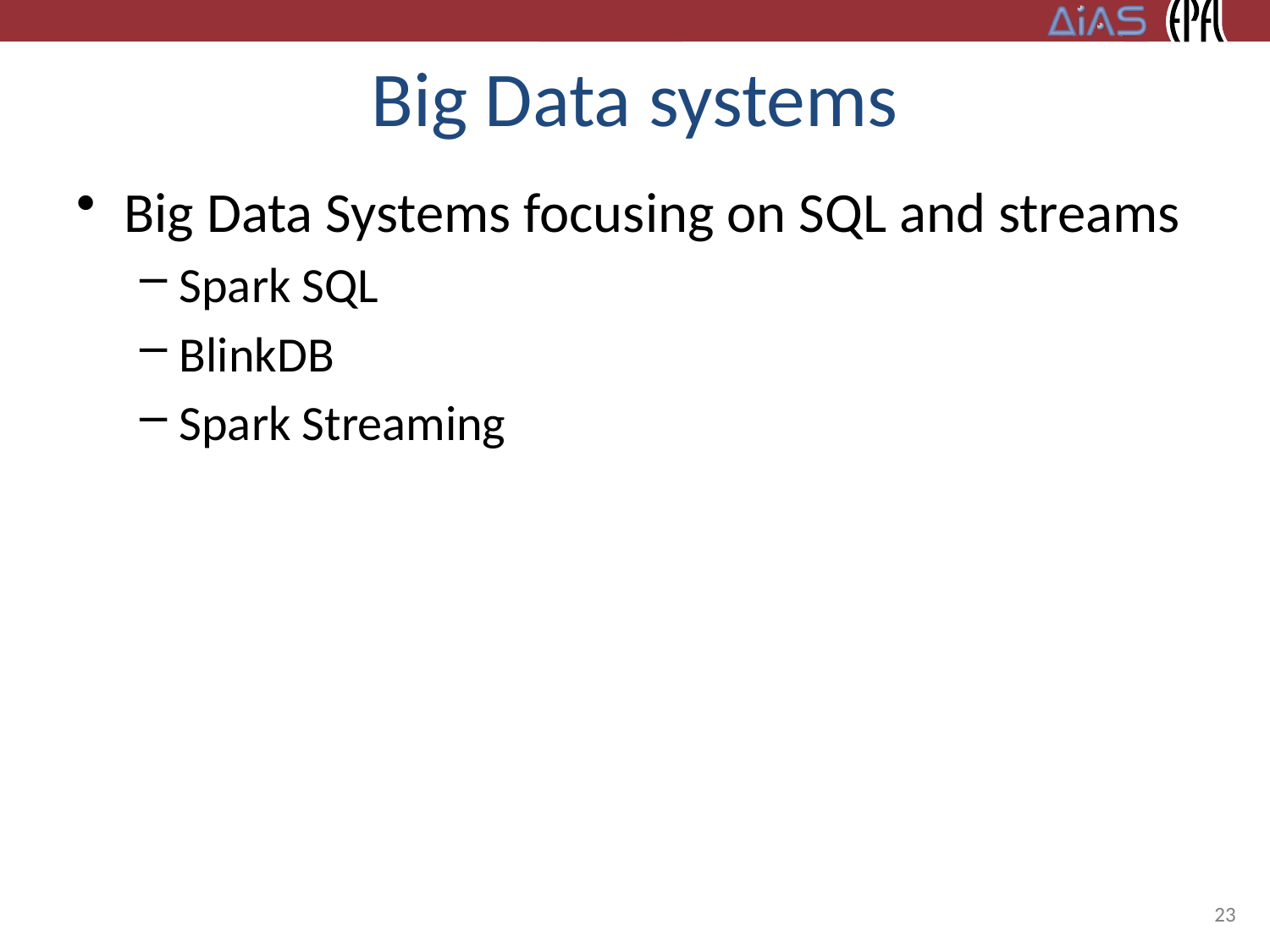

# Big Data systems
Big Data Systems focusing on SQL and streams
Spark SQL
BlinkDB
Spark Streaming

23